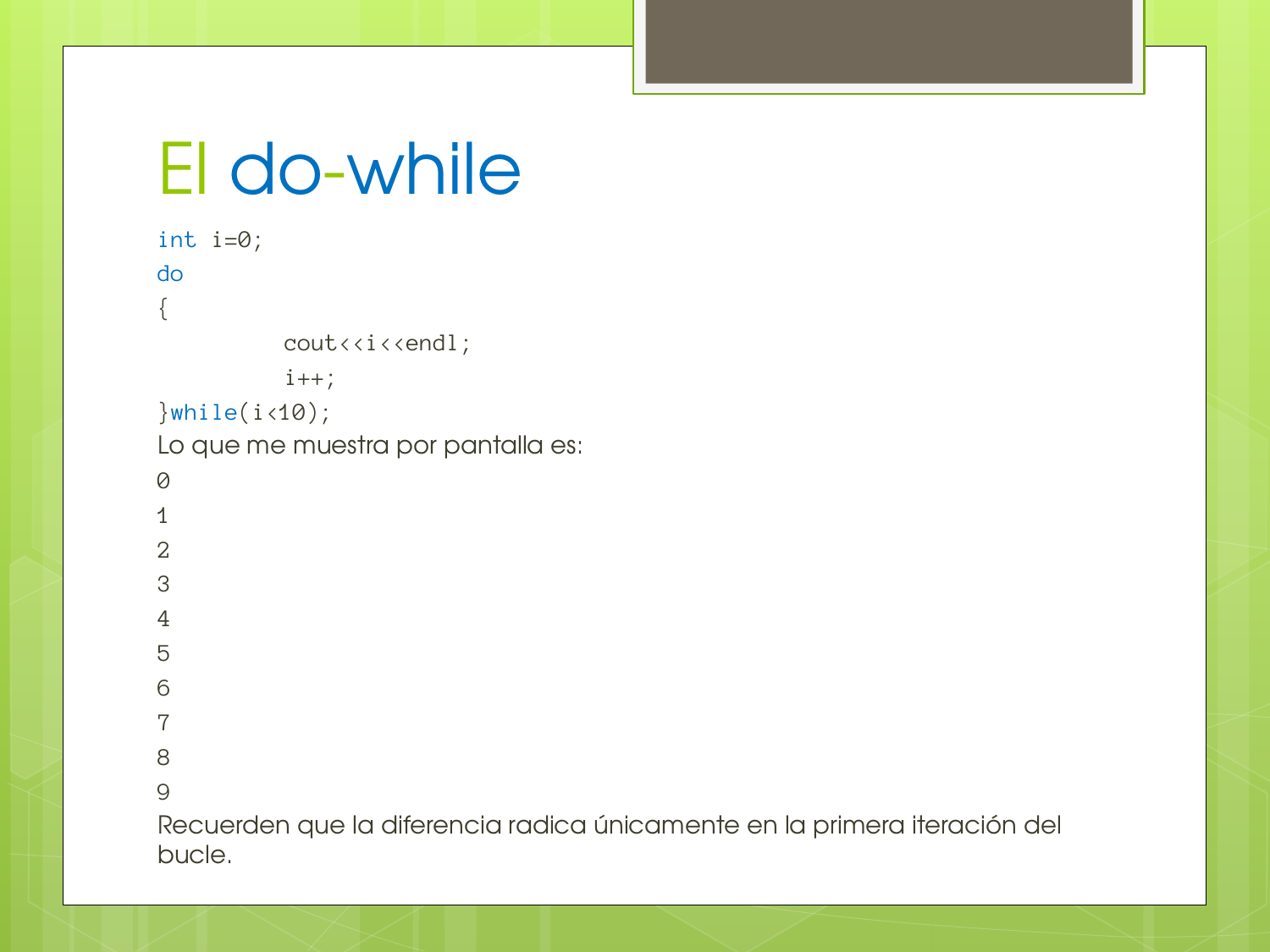

# El do-while
int i=0;
do
{
	cout<<i<<endl;
	i++;
}while(i<10);
Lo que me muestra por pantalla es:
0
1
2
3
4
5
6
7
8
9
Recuerden que la diferencia radica únicamente en la primera iteración del bucle.